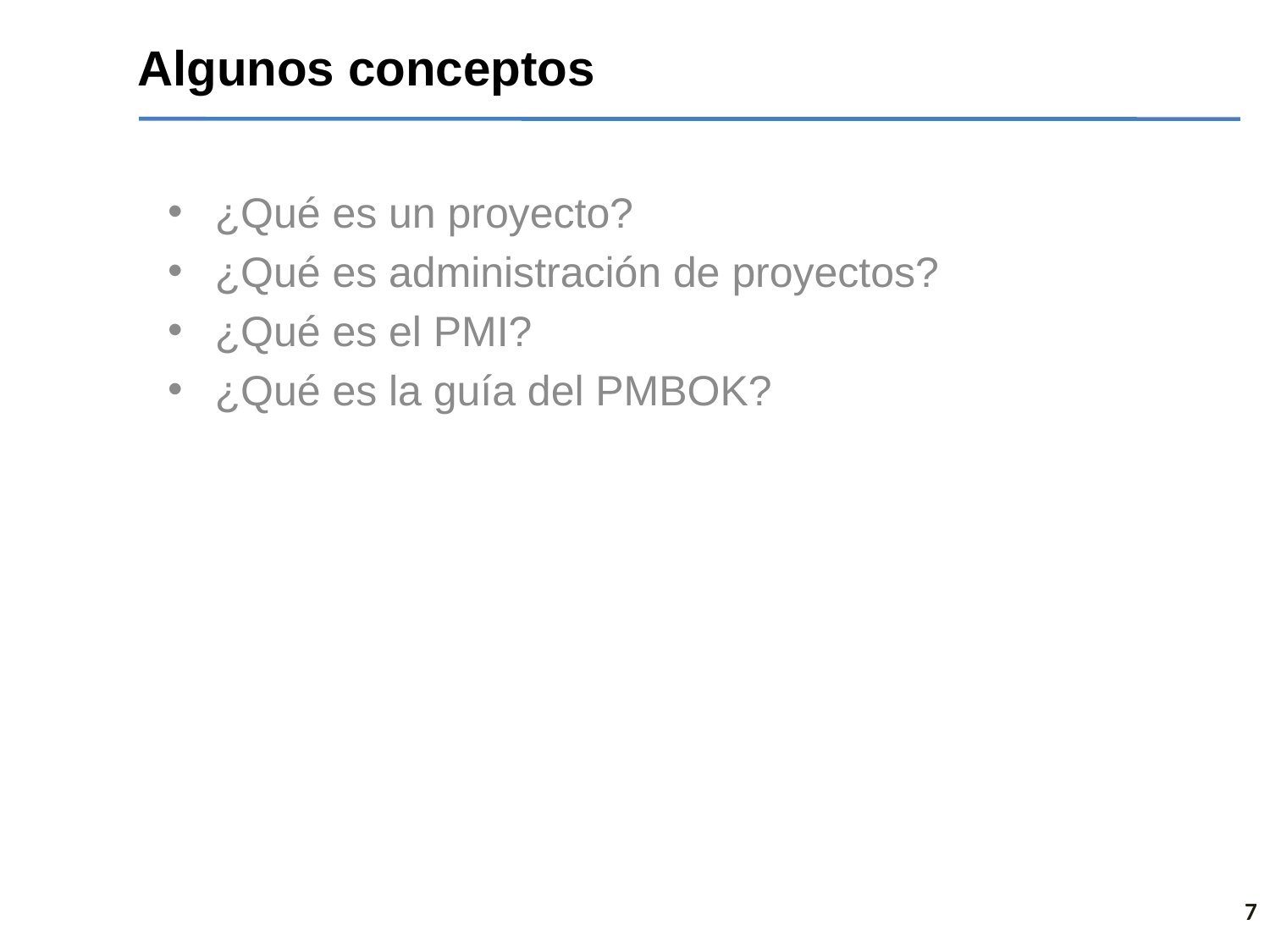

# Algunos conceptos
¿Qué es un proyecto?
¿Qué es administración de proyectos?
¿Qué es el PMI?
¿Qué es la guía del PMBOK?

7